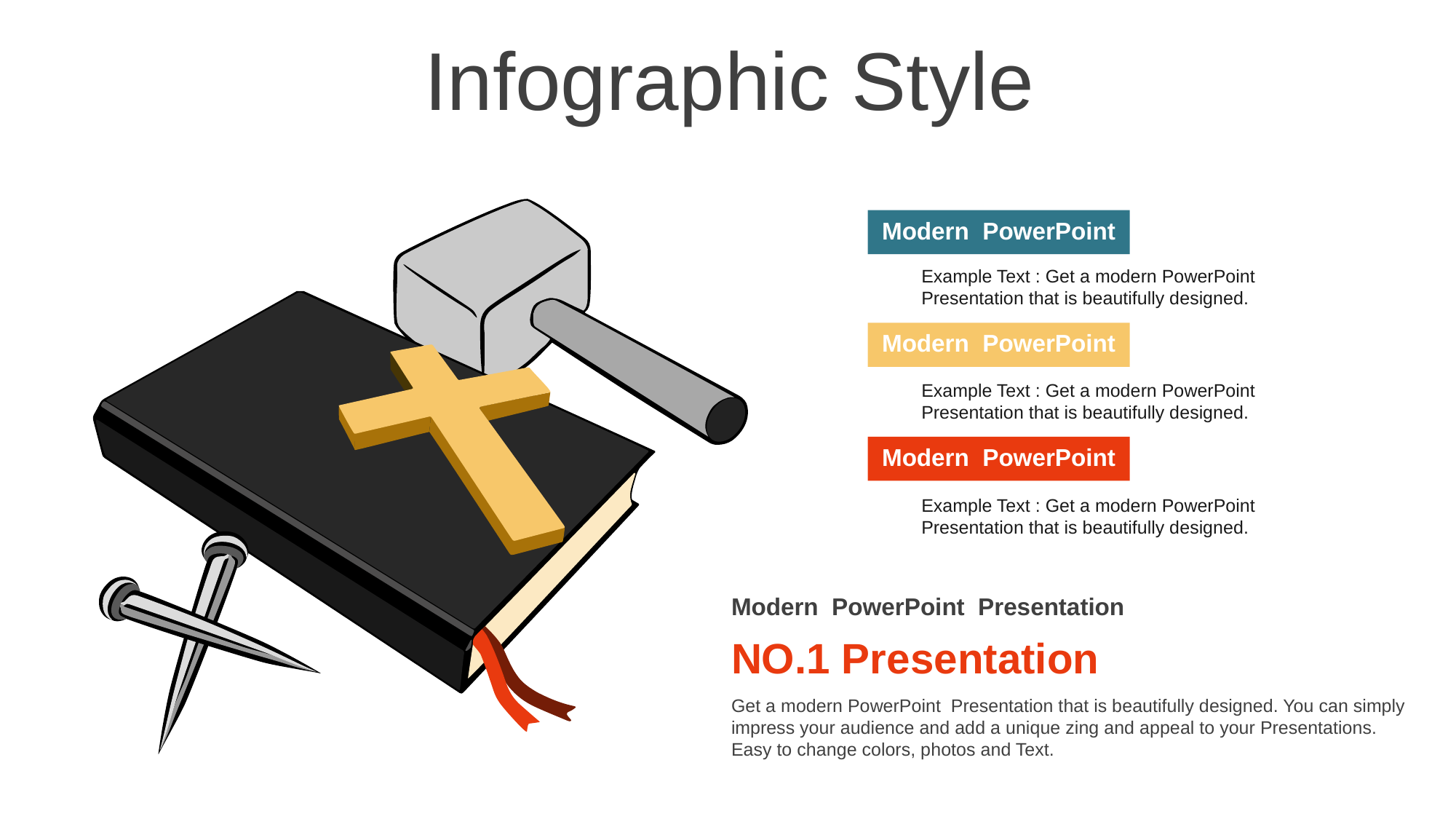

Infographic Style

Modern  PowerPoint
Example Text : Get a modern PowerPoint  Presentation that is beautifully designed.

Modern  PowerPoint
Example Text : Get a modern PowerPoint  Presentation that is beautifully designed.
Modern  PowerPoint
Example Text : Get a modern PowerPoint  Presentation that is beautifully designed.

Modern  PowerPoint  Presentation
NO.1 Presentation
Get a modern PowerPoint  Presentation that is beautifully designed. You can simply impress your audience and add a unique zing and appeal to your Presentations. Easy to change colors, photos and Text.